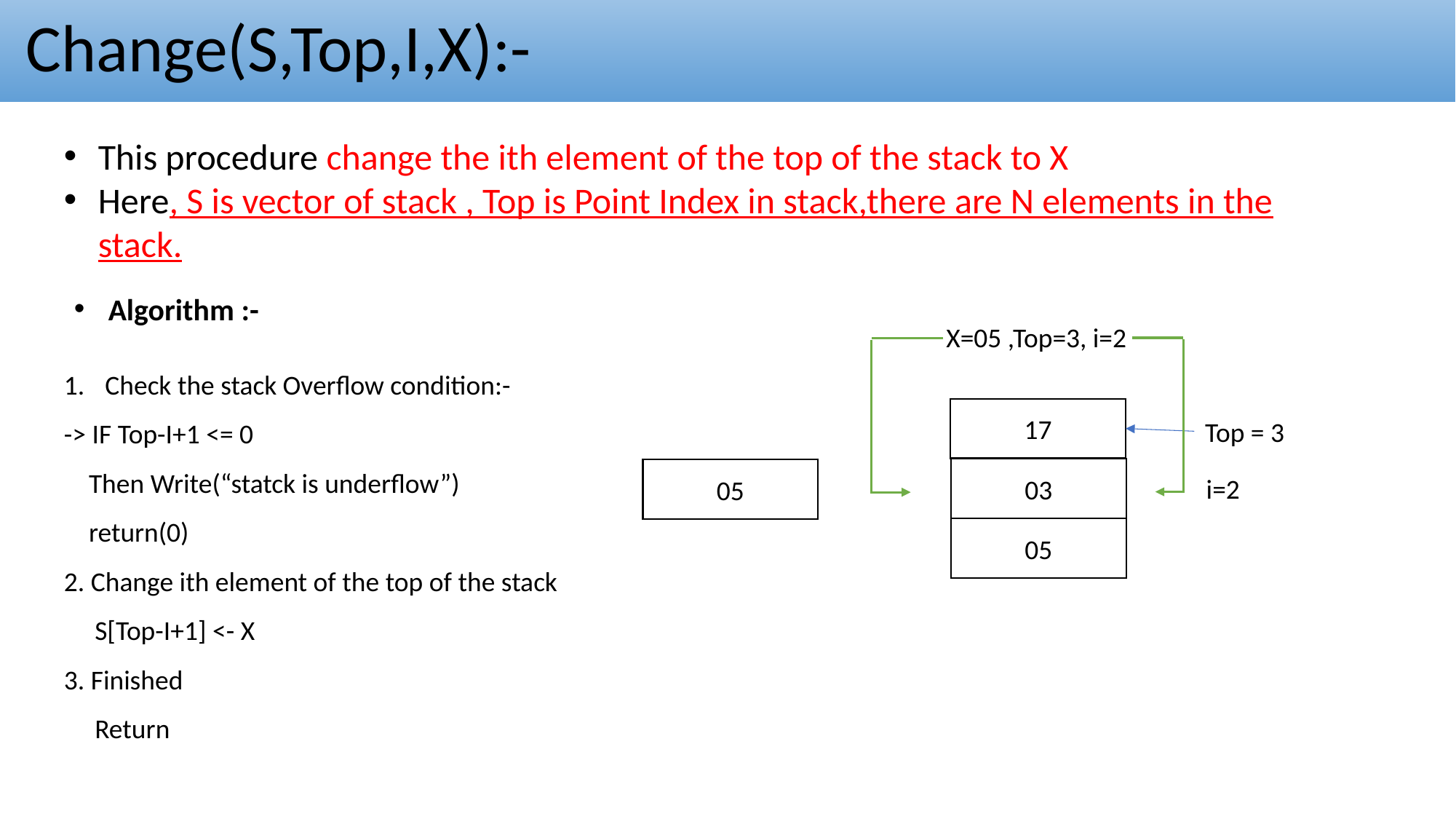

# Change(S,Top,I,X):-
This procedure change the ith element of the top of the stack to X
Here, S is vector of stack , Top is Point Index in stack,there are N elements in the stack.
Algorithm :-
X=05 ,Top=3, i=2
Check the stack Overflow condition:-
-> IF Top-I+1 <= 0
    Then Write(“statck is underflow”)
    return(0)
2. Change ith element of the top of the stack
     S[Top-I+1] <- X
3. Finished
     Return
17
Top = 3
03
05
i=2
05